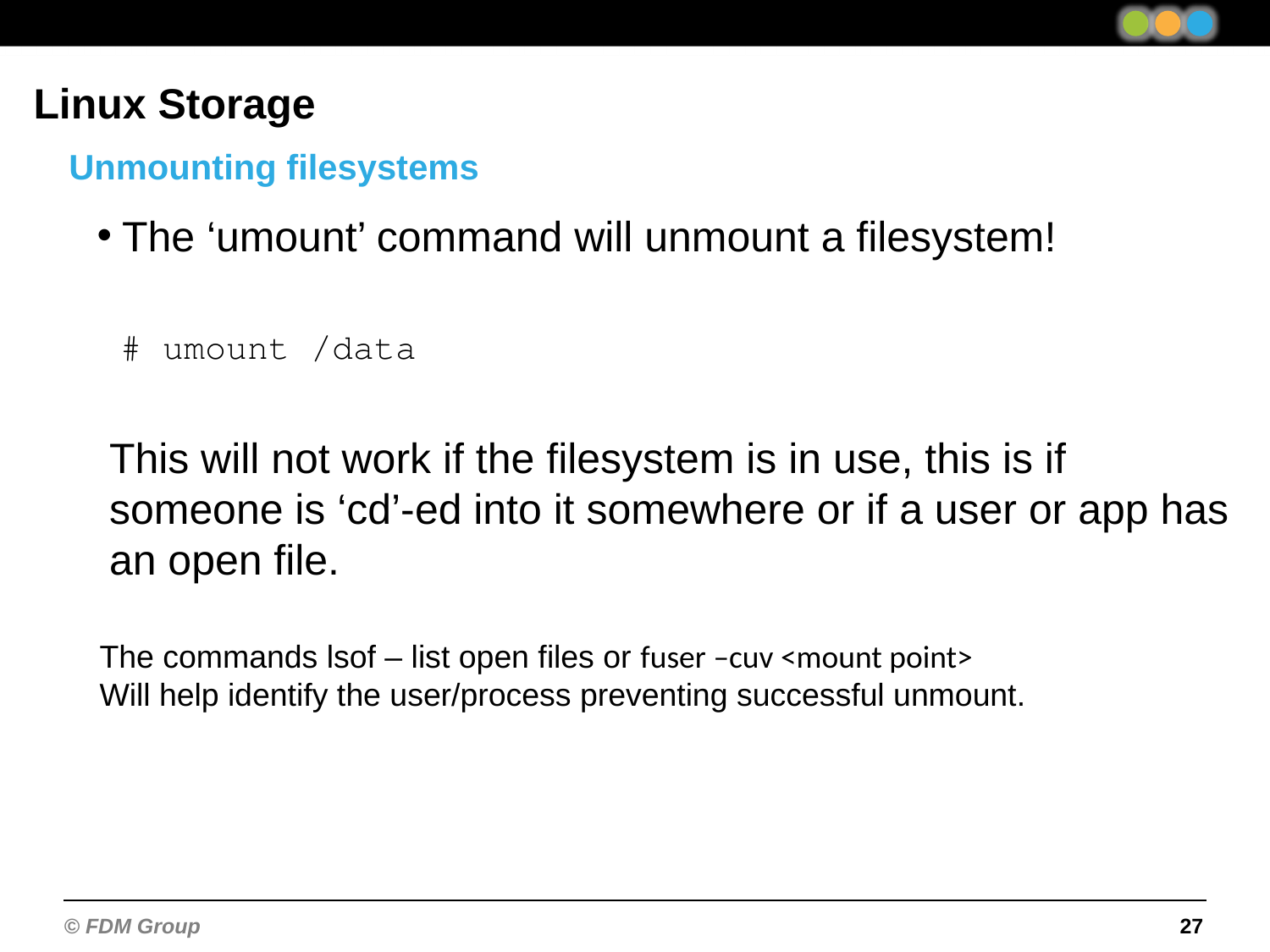

Linux Storage
Unmounting filesystems
The ‘umount’ command will unmount a filesystem!
 # umount /data
This will not work if the filesystem is in use, this is if
someone is ‘cd’-ed into it somewhere or if a user or app has
an open file.

The commands lsof – list open files or fuser –cuv <mount point>
Will help identify the user/process preventing successful unmount.
27